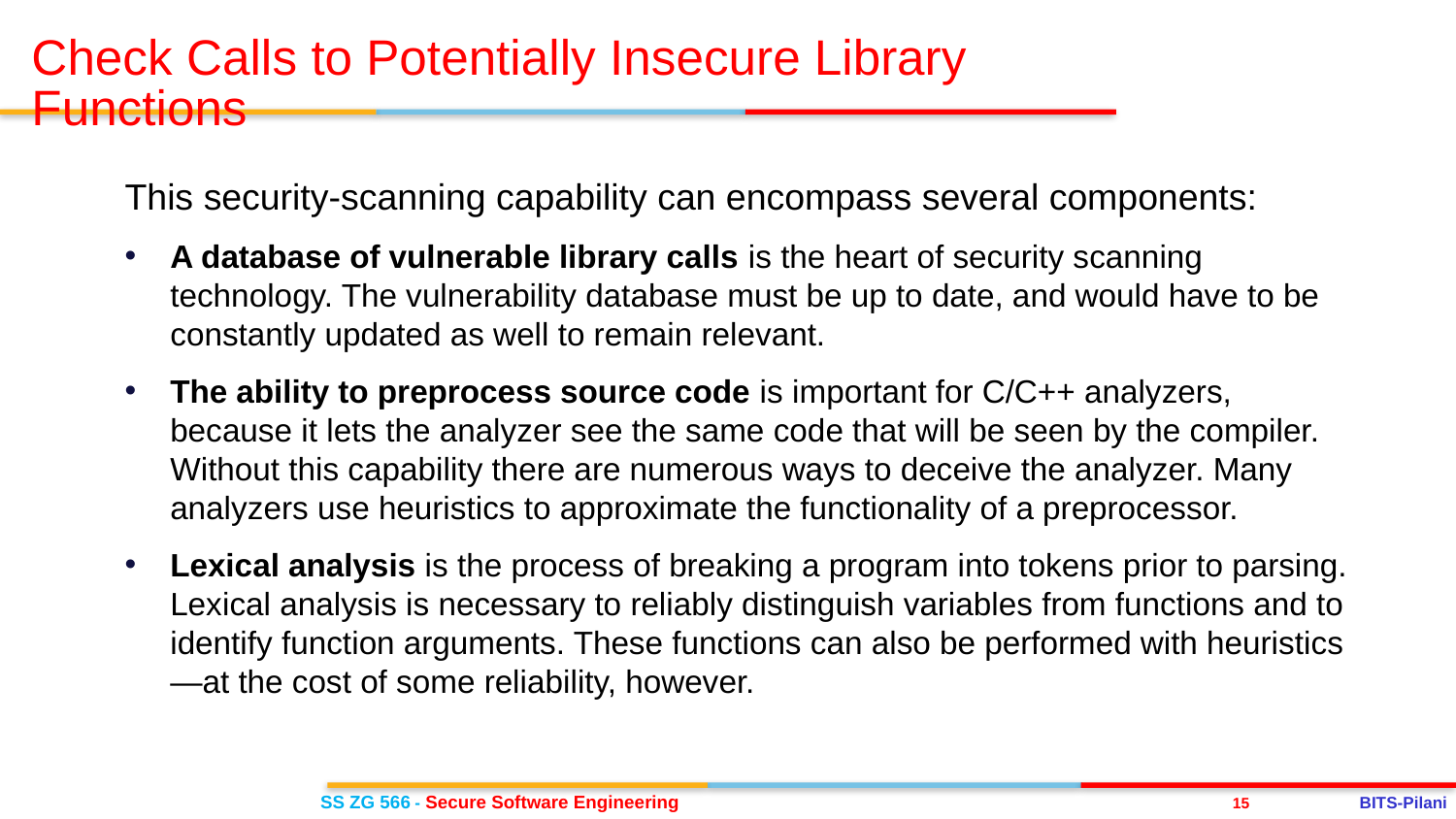

Check Calls to Potentially Insecure Library Functions
This security-scanning capability can encompass several components:
A database of vulnerable library calls is the heart of security scanning technology. The vulnerability database must be up to date, and would have to be constantly updated as well to remain relevant.
The ability to preprocess source code is important for C/C++ analyzers, because it lets the analyzer see the same code that will be seen by the compiler. Without this capability there are numerous ways to deceive the analyzer. Many analyzers use heuristics to approximate the functionality of a preprocessor.
Lexical analysis is the process of breaking a program into tokens prior to parsing. Lexical analysis is necessary to reliably distinguish variables from functions and to identify function arguments. These functions can also be performed with heuristics—at the cost of some reliability, however.